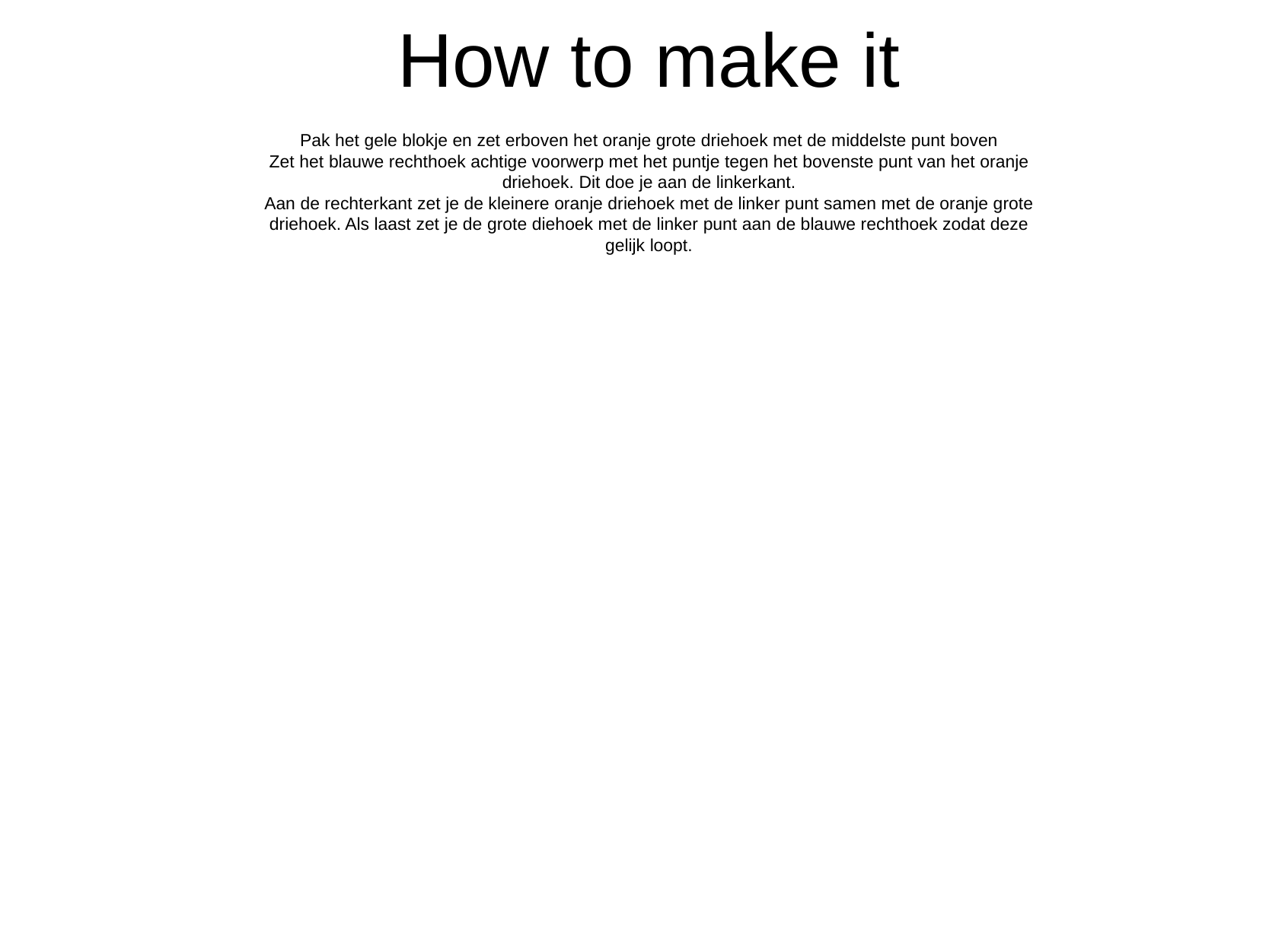

# How to make it
Pak het gele blokje en zet erboven het oranje grote driehoek met de middelste punt boven
Zet het blauwe rechthoek achtige voorwerp met het puntje tegen het bovenste punt van het oranje driehoek. Dit doe je aan de linkerkant.
Aan de rechterkant zet je de kleinere oranje driehoek met de linker punt samen met de oranje grote driehoek. Als laast zet je de grote diehoek met de linker punt aan de blauwe rechthoek zodat deze gelijk loopt.